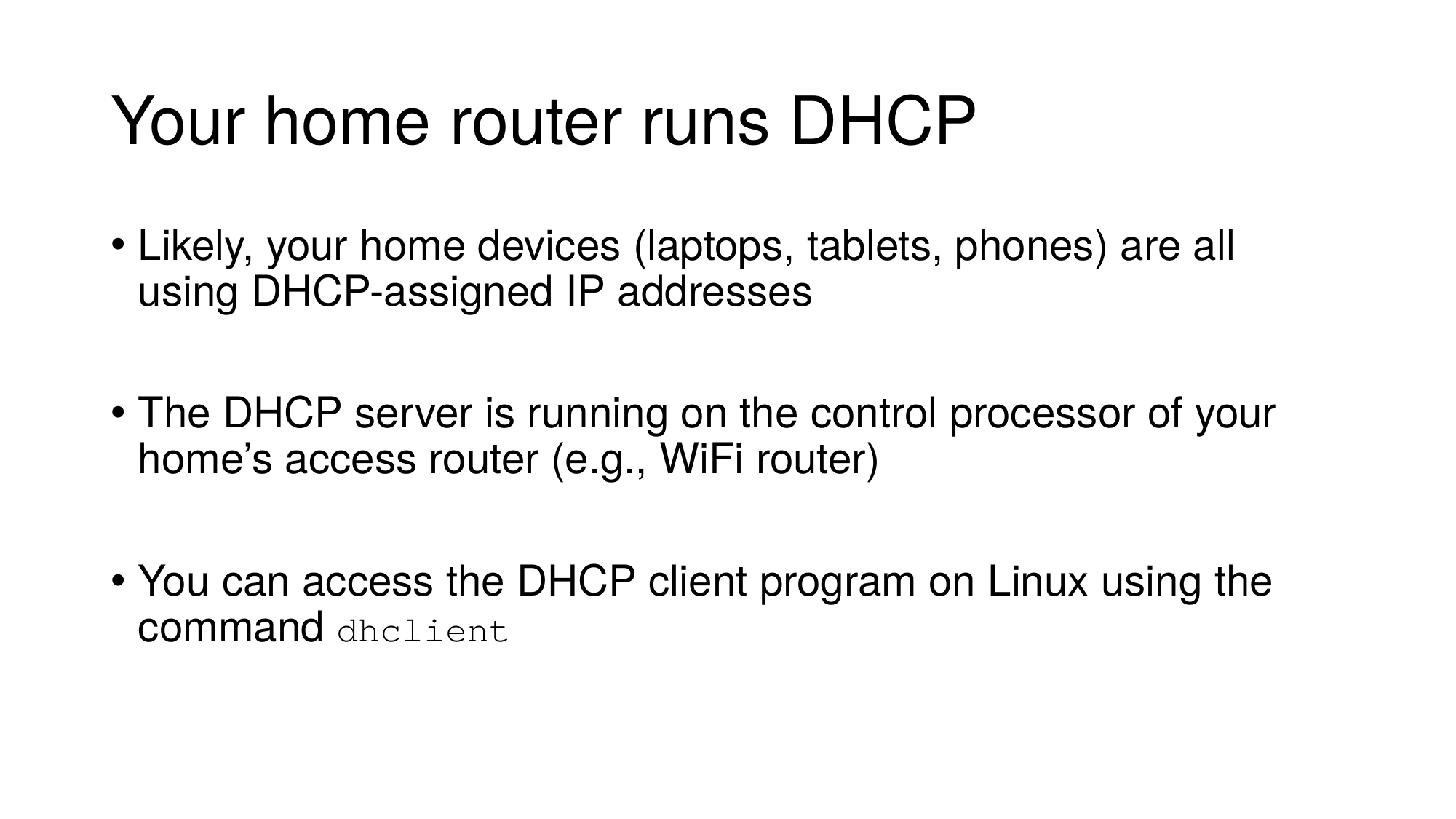

# Your home router runs DHCP
Likely, your home devices (laptops, tablets, phones) are all using DHCP-assigned IP addresses

The DHCP server is running on the control processor of your home’s access router (e.g., WiFi router)

You can access the DHCP client program on Linux using the command dhclient